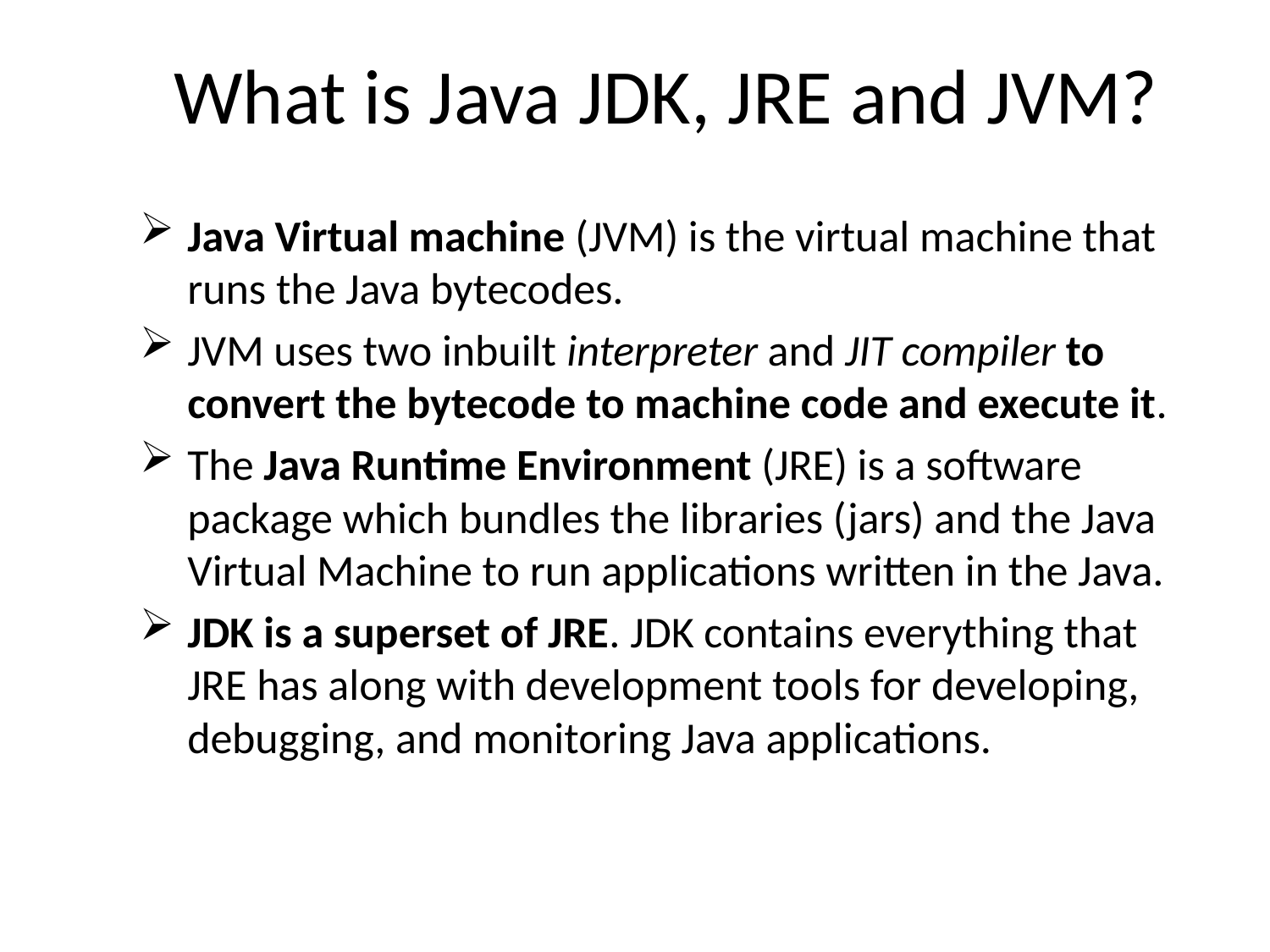

# What is Java JDK, JRE and JVM?
Java Virtual machine (JVM) is the virtual machine that runs the Java bytecodes.
JVM uses two inbuilt interpreter and JIT compiler to convert the bytecode to machine code and execute it.
The Java Runtime Environment (JRE) is a software package which bundles the libraries (jars) and the Java Virtual Machine to run applications written in the Java.
JDK is a superset of JRE. JDK contains everything that JRE has along with development tools for developing, debugging, and monitoring Java applications.